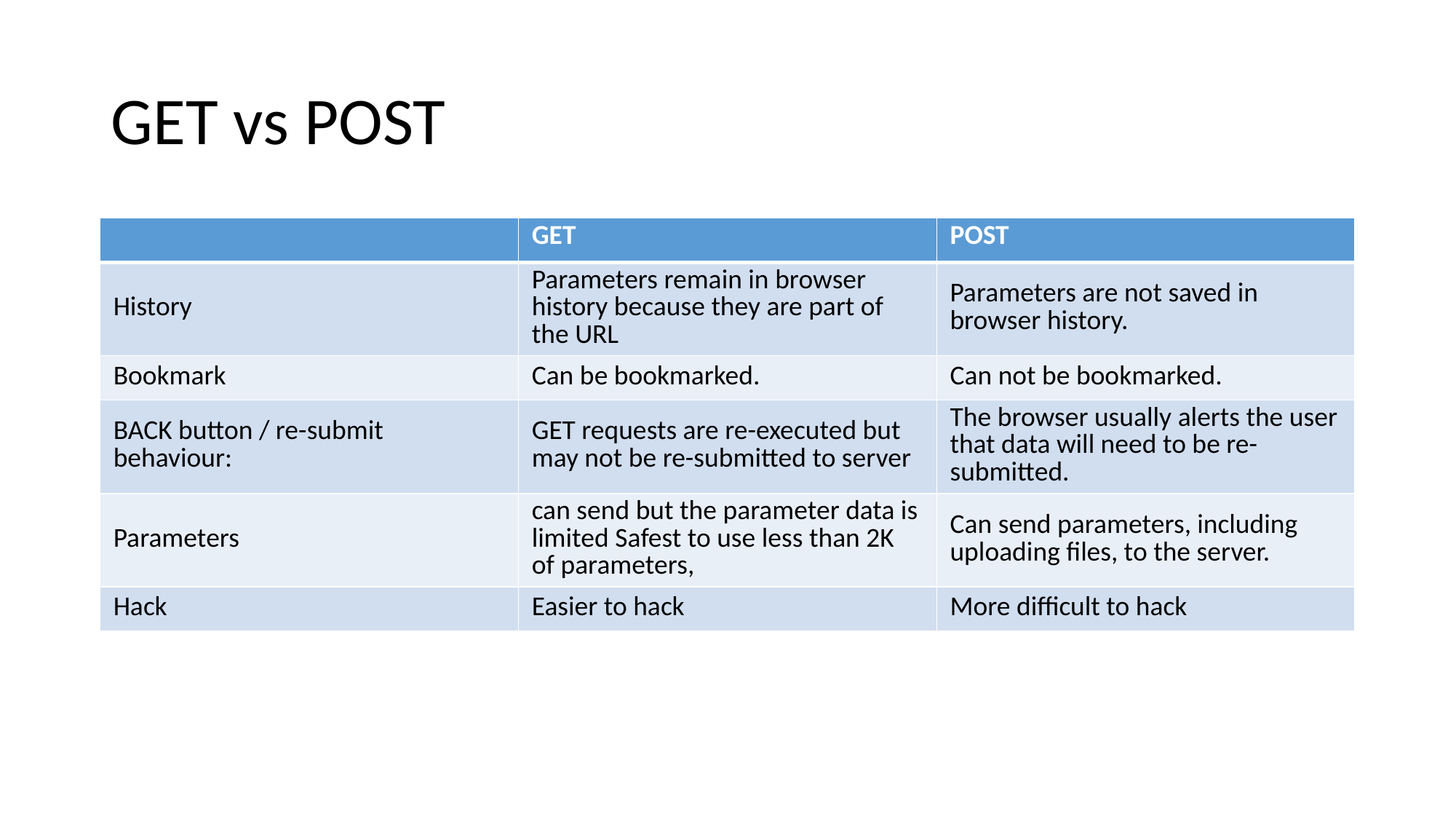

# GET vs POST
|  | GET | POST |
| --- | --- | --- |
| History | Parameters remain in browser history because they are part of the URL | Parameters are not saved in browser history. |
| Bookmark | Can be bookmarked. | Can not be bookmarked. |
| BACK button / re-submit behaviour: | GET requests are re-executed but may not be re-submitted to server | The browser usually alerts the user that data will need to be re-submitted. |
| Parameters | can send but the parameter data is limited Safest to use less than 2K of parameters, | Can send parameters, including uploading files, to the server. |
| Hack | Easier to hack | More difficult to hack |